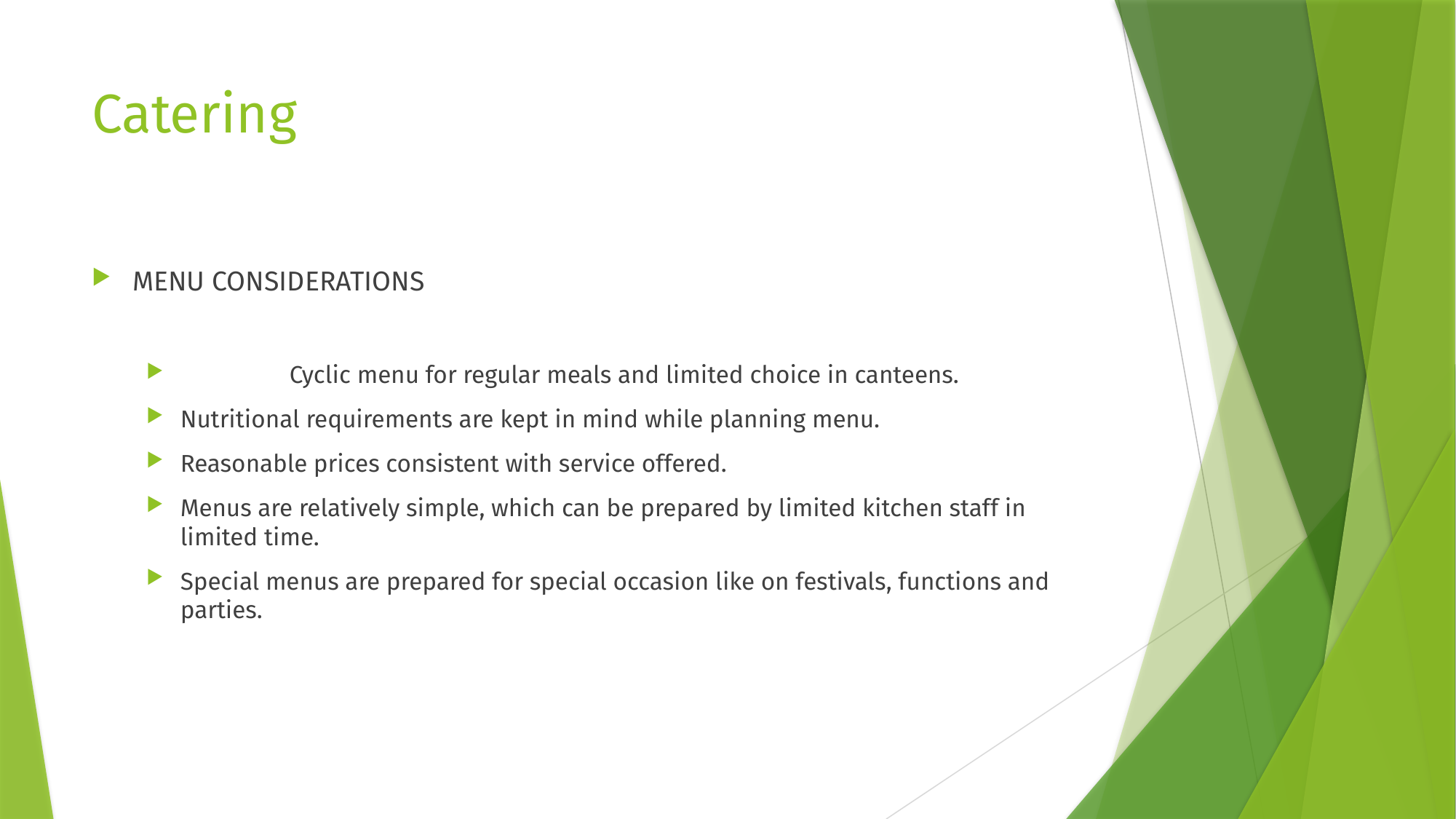

# Catering
MENU CONSIDERATIONS

	Cyclic menu for regular meals and limited choice in canteens.
Nutritional requirements are kept in mind while planning menu.
Reasonable prices consistent with service offered.
Menus are relatively simple, which can be prepared by limited kitchen staff in limited time.
Special menus are prepared for special occasion like on festivals, functions and parties.